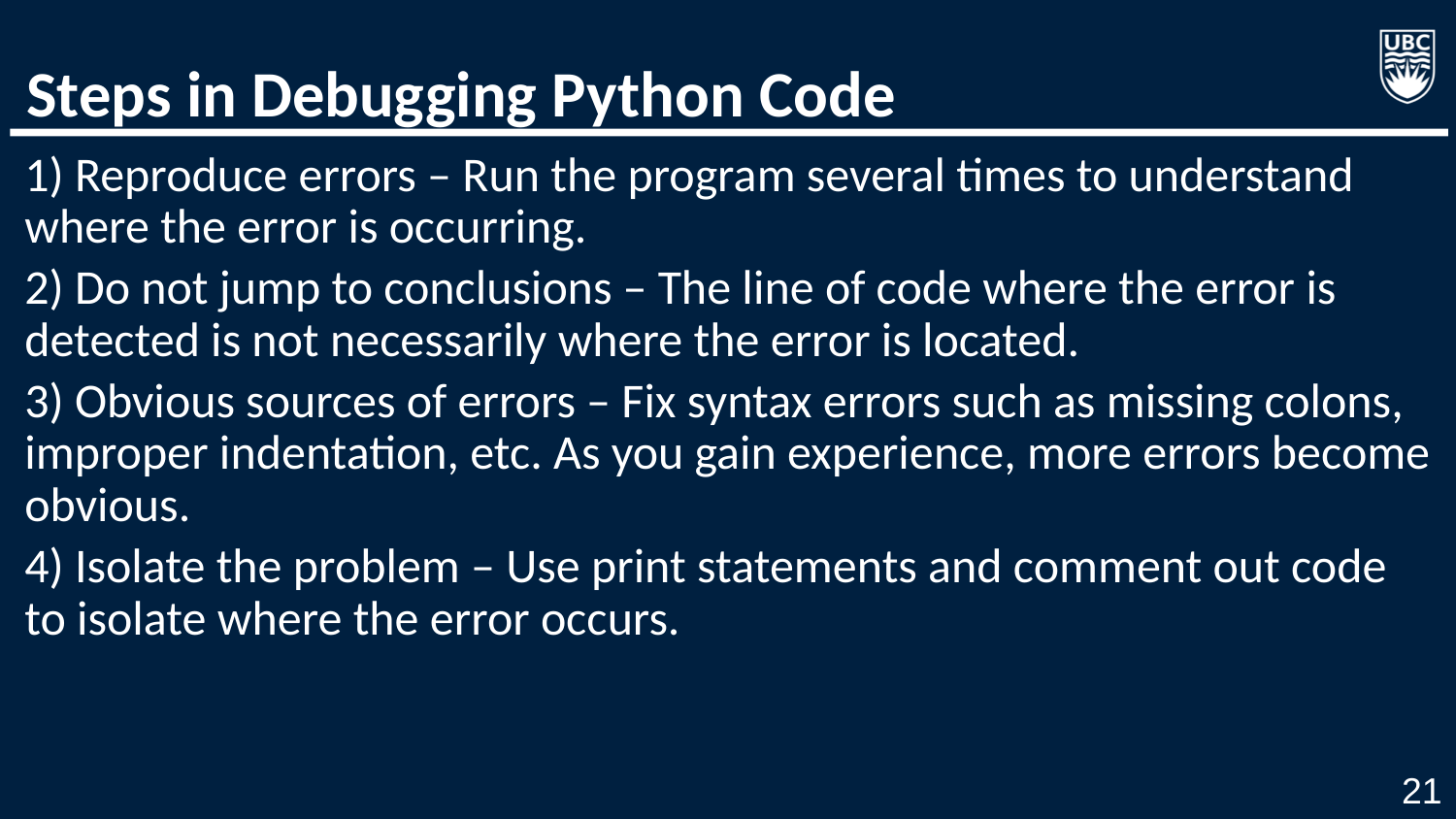

# Steps in Debugging Python Code
1) Reproduce errors – Run the program several times to understand where the error is occurring.
2) Do not jump to conclusions – The line of code where the error is detected is not necessarily where the error is located.
3) Obvious sources of errors – Fix syntax errors such as missing colons, improper indentation, etc. As you gain experience, more errors become obvious.
4) Isolate the problem – Use print statements and comment out code to isolate where the error occurs.